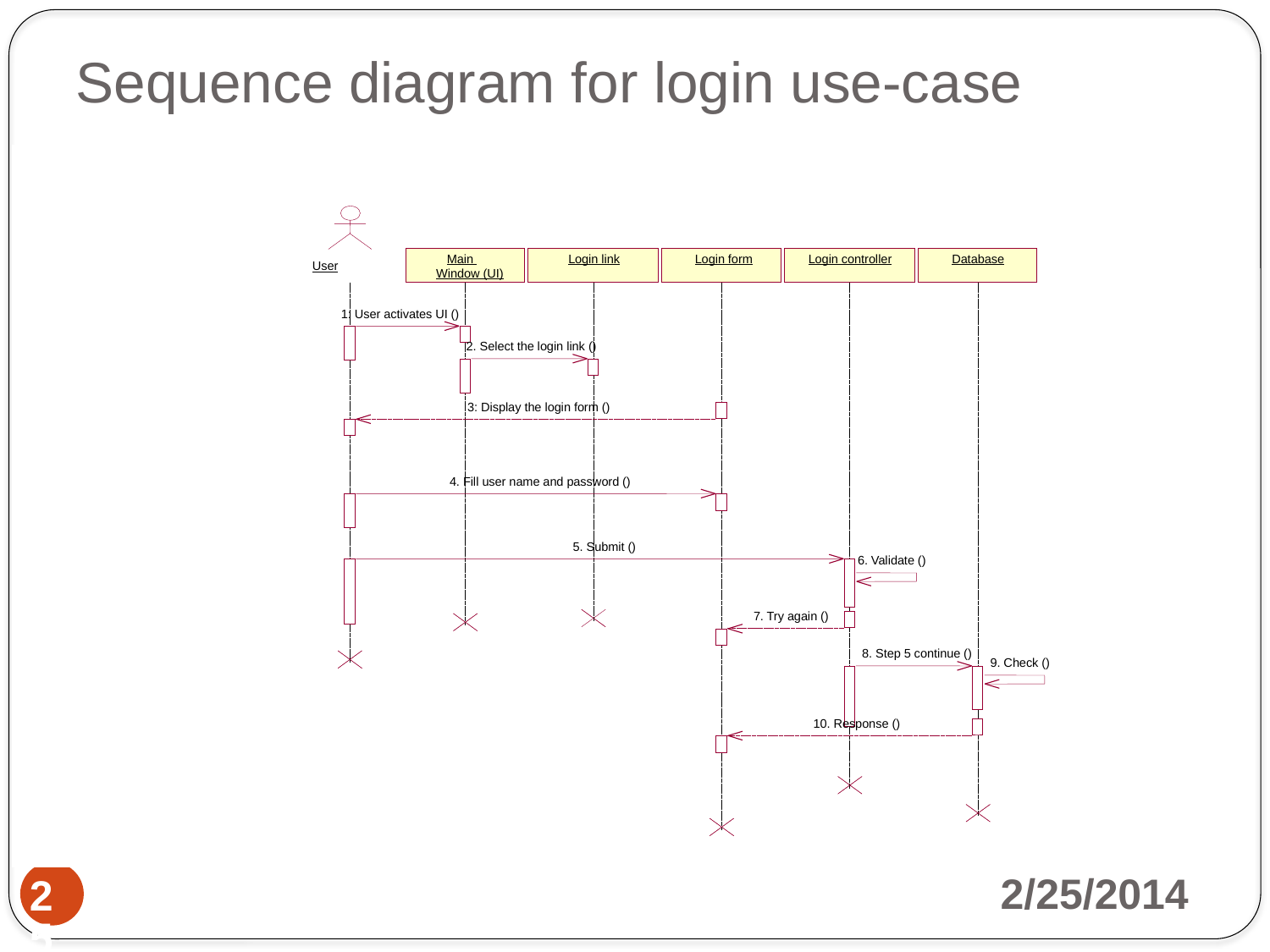

# Sequence diagram for login use-case

Main
Login link
Login form
Login controller
Database
User
Window (UI)

1: User activates UI ()

2. Select the login link ()

3: Display the login form ()

4. Fill user name and password ()

5. Submit ()
6. Validate ()

7. Try again ()

8. Step 5 continue ()

9. Check ()

10. Response ()

2/25/2014
25